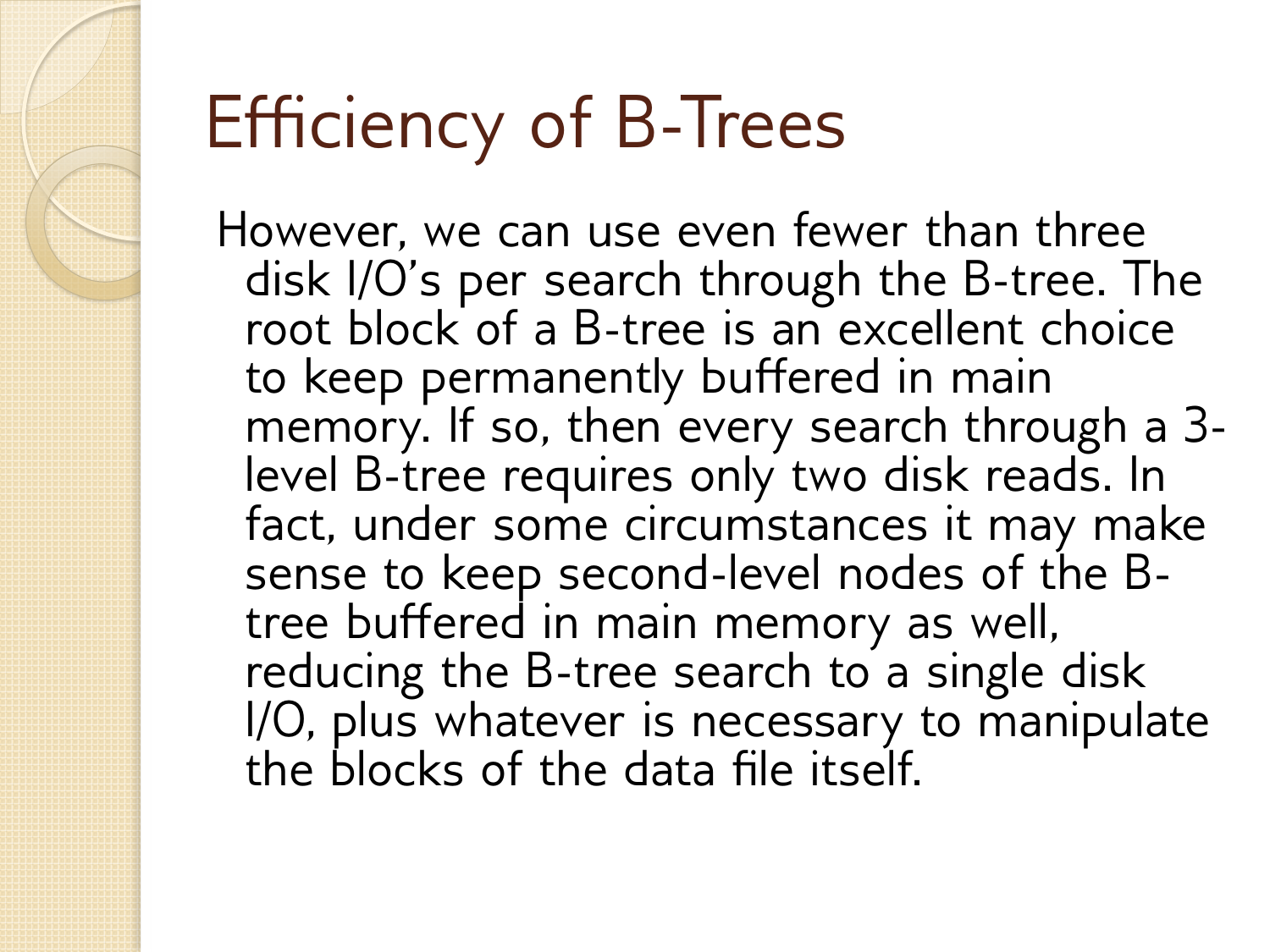

# Efficiency of B-Trees
However, we can use even fewer than three disk I/O’s per search through the B-tree. The root block of a B-tree is an excellent choice to keep permanently buffered in main memory. If so, then every search through a 3-level B-tree requires only two disk reads. In fact, under some circumstances it may make sense to keep second-level nodes of the B-tree buffered in main memory as well, reducing the B-tree search to a single disk I/O, plus whatever is necessary to manipulate the blocks of the data file itself.